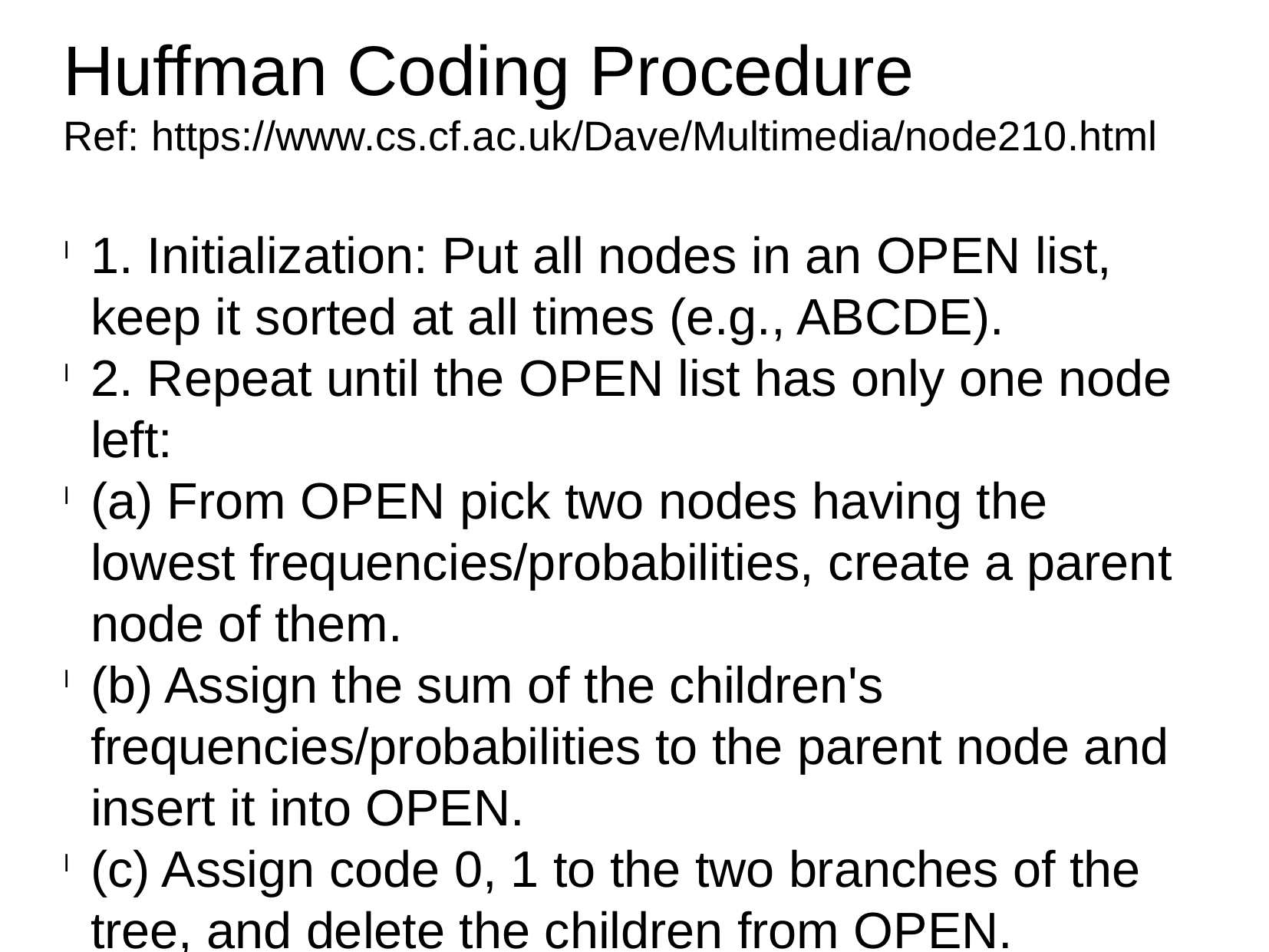

Huffman Coding Procedure
Ref: https://www.cs.cf.ac.uk/Dave/Multimedia/node210.html

1. Initialization: Put all nodes in an OPEN list, keep it sorted at all times (e.g., ABCDE).
2. Repeat until the OPEN list has only one node left:
(a) From OPEN pick two nodes having the lowest frequencies/probabilities, create a parent node of them.
(b) Assign the sum of the children's frequencies/probabilities to the parent node and insert it into OPEN.
(c) Assign code 0, 1 to the two branches of the tree, and delete the children from OPEN.